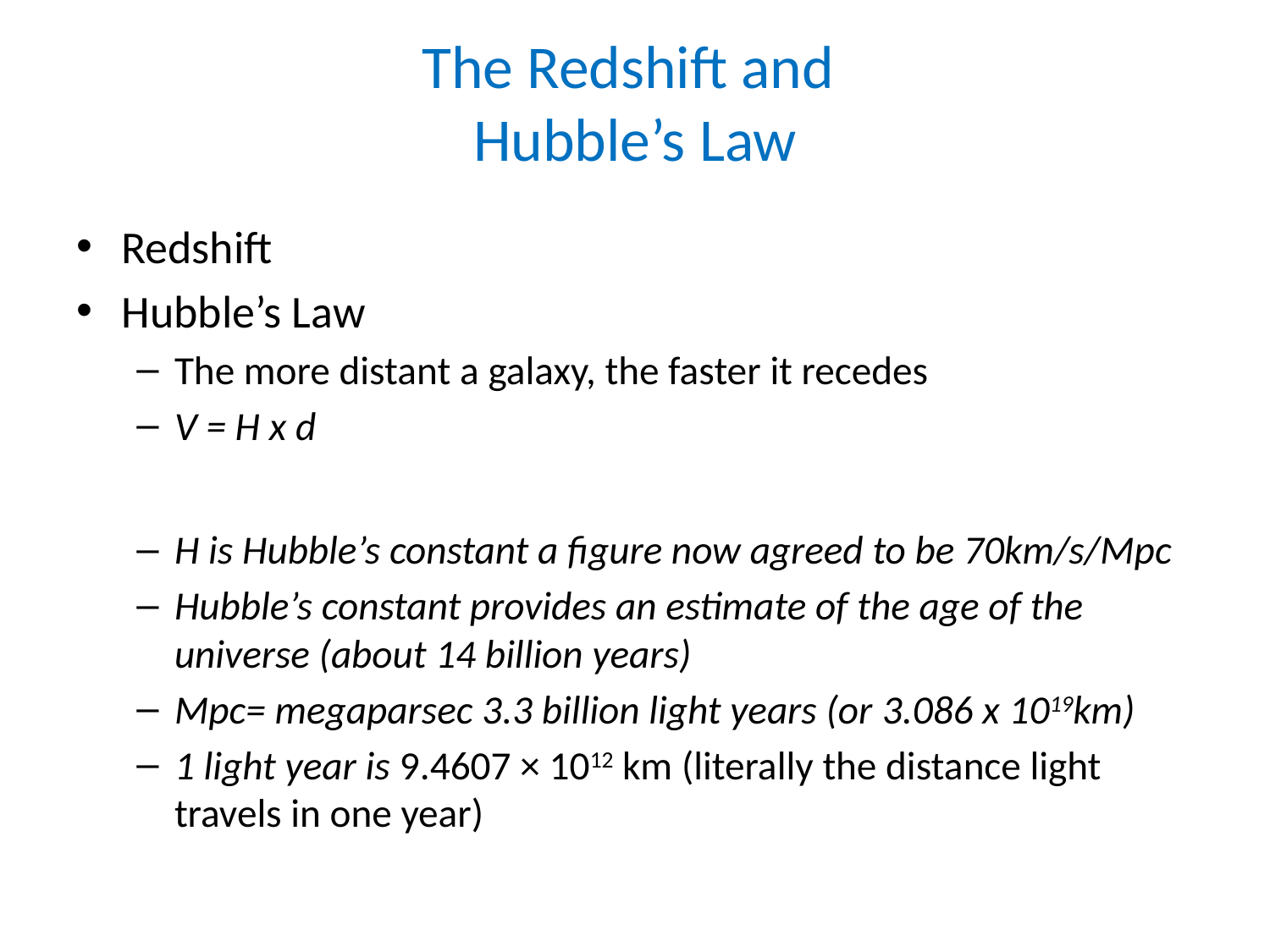

# The Redshift and Hubble’s Law
Redshift
Hubble’s Law
The more distant a galaxy, the faster it recedes
V = H x d

H is Hubble’s constant a figure now agreed to be 70km/s/Mpc
Hubble’s constant provides an estimate of the age of the universe (about 14 billion years)
Mpc= megaparsec 3.3 billion light years (or 3.086 x 1019km)
1 light year is 9.4607 × 1012 km (literally the distance light travels in one year)